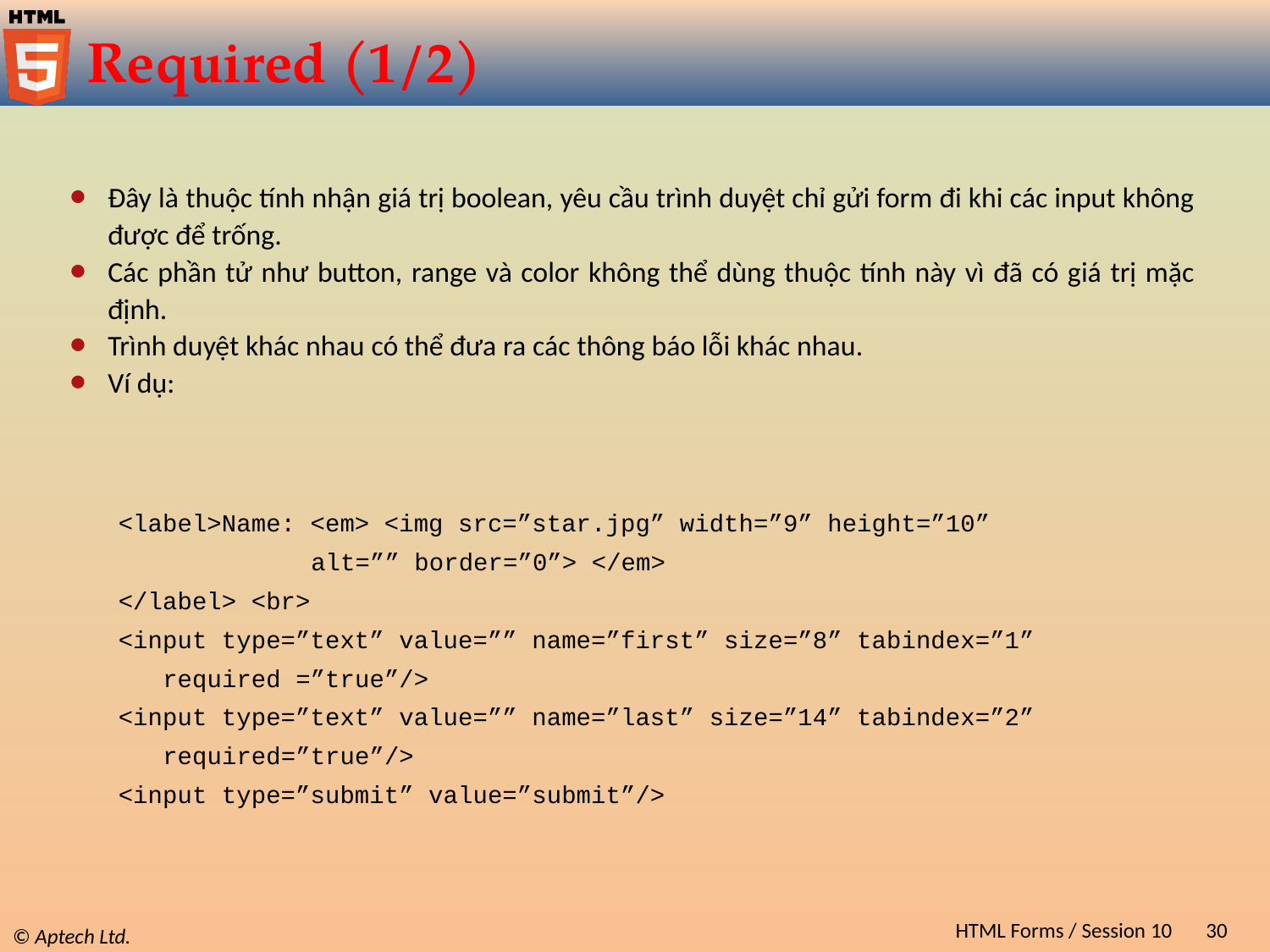

# Required (1/2)
Đây là thuộc tính nhận giá trị boolean, yêu cầu trình duyệt chỉ gửi form đi khi các input không được để trống.
Các phần tử như button, range và color không thể dùng thuộc tính này vì đã có giá trị mặc định.
Trình duyệt khác nhau có thể đưa ra các thông báo lỗi khác nhau.
Ví dụ:
<label>Name: <em> <img src=”star.jpg” width=”9” height=”10”
             alt=”” border=”0”> </em>
</label> <br>
<input type=”text” value=”” name=”first” size=”8” tabindex=”1”
   required =”true”/>
<input type=”text” value=”” name=”last” size=”14” tabindex=”2”
   required=”true”/>
<input type=”submit” value=”submit”/>
HTML Forms / Session 10
30